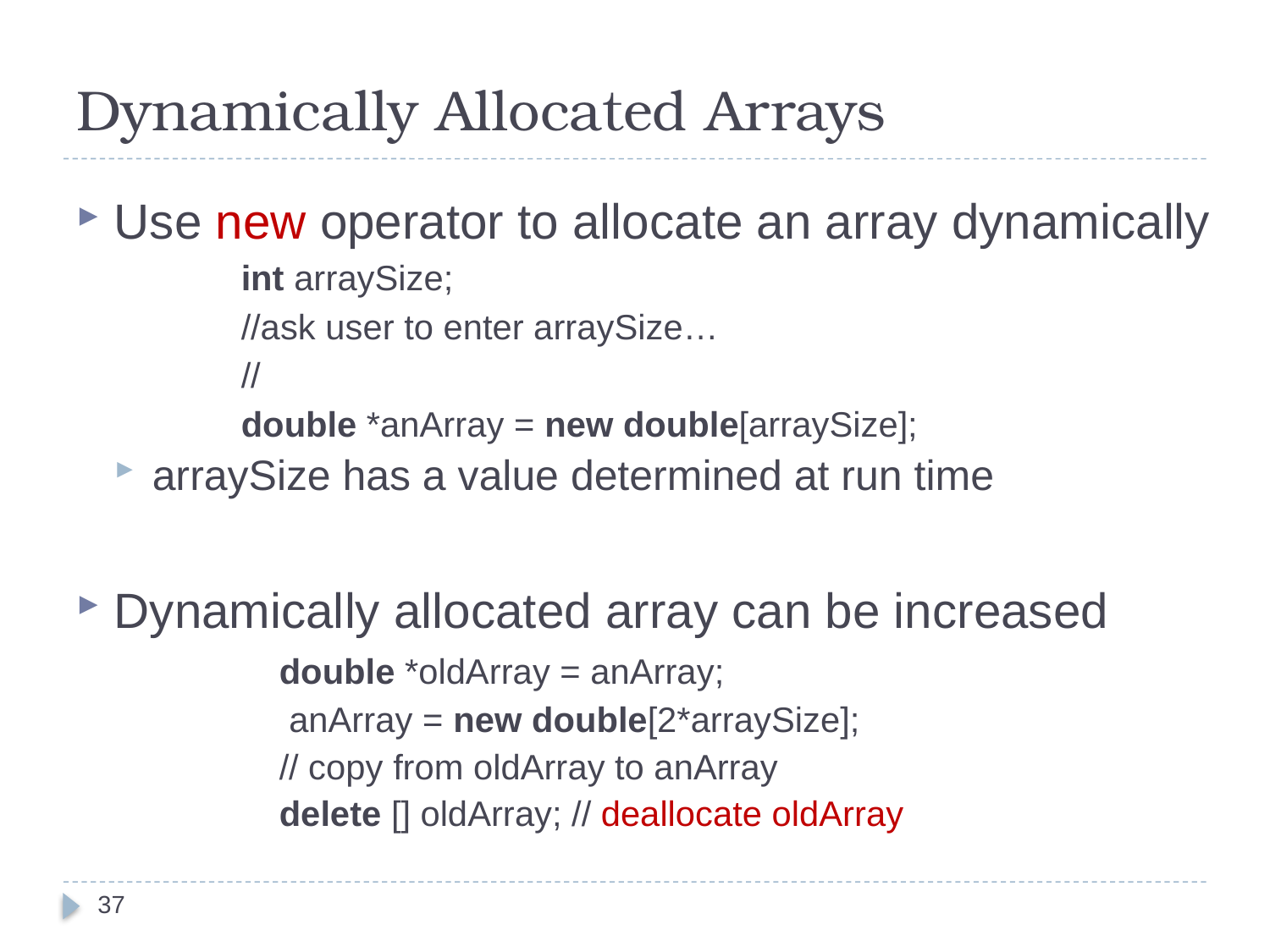

# Dynamically Allocated Arrays
Use new operator to allocate an array dynamically
   		int arraySize;
		//ask user to enter arraySize…
		//
   		double *anArray = new double[arraySize];
arraySize has a value determined at run time

Dynamically allocated array can be increased
  		double *oldArray = anArray;
 		 anArray = new double[2*arraySize];
  		// copy from oldArray to anArray
  		delete [] oldArray; // deallocate oldArray
37